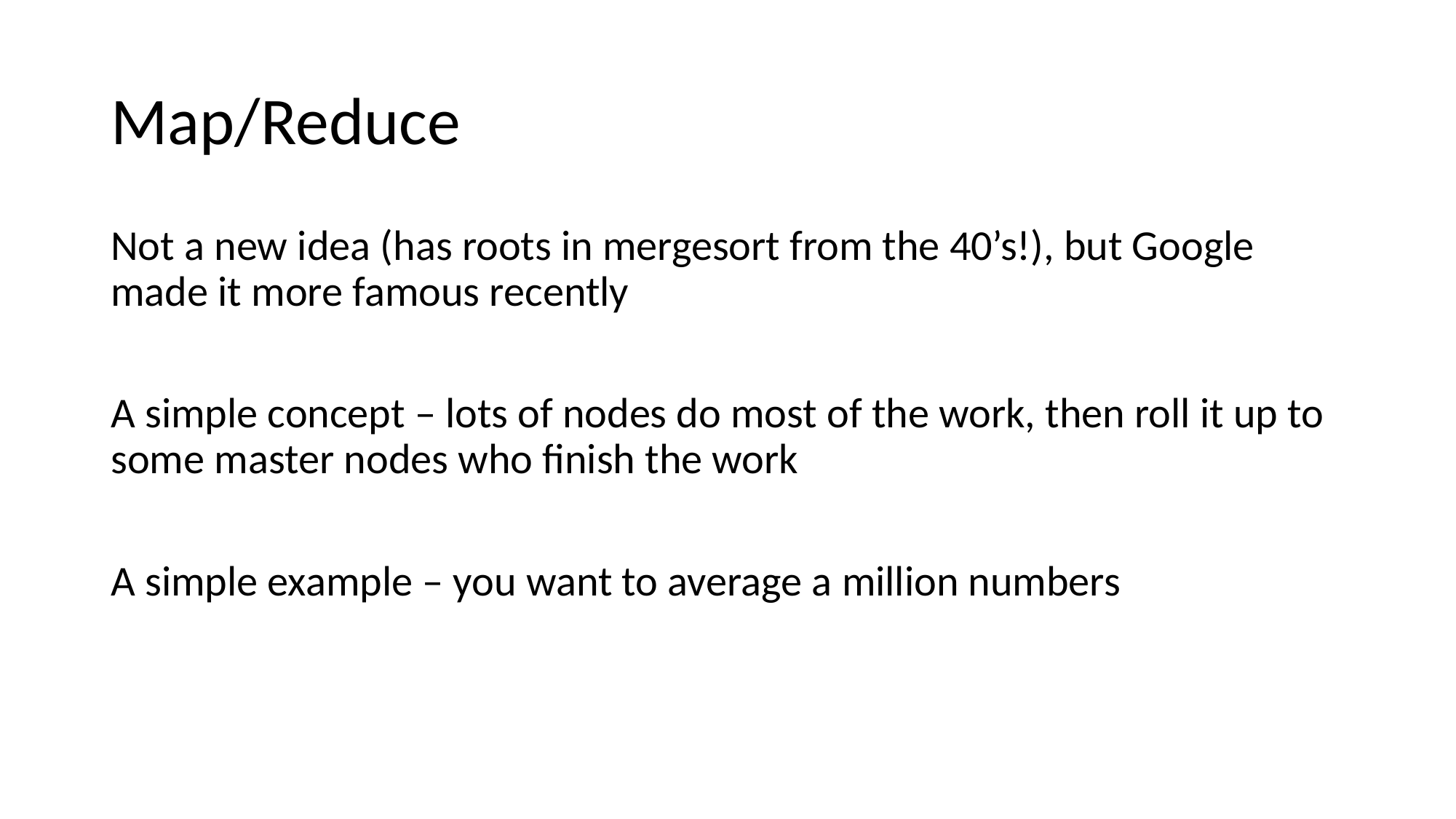

# Map/Reduce
Not a new idea (has roots in mergesort from the 40’s!), but Google made it more famous recently

A simple concept – lots of nodes do most of the work, then roll it up to some master nodes who finish the work

A simple example – you want to average a million numbers